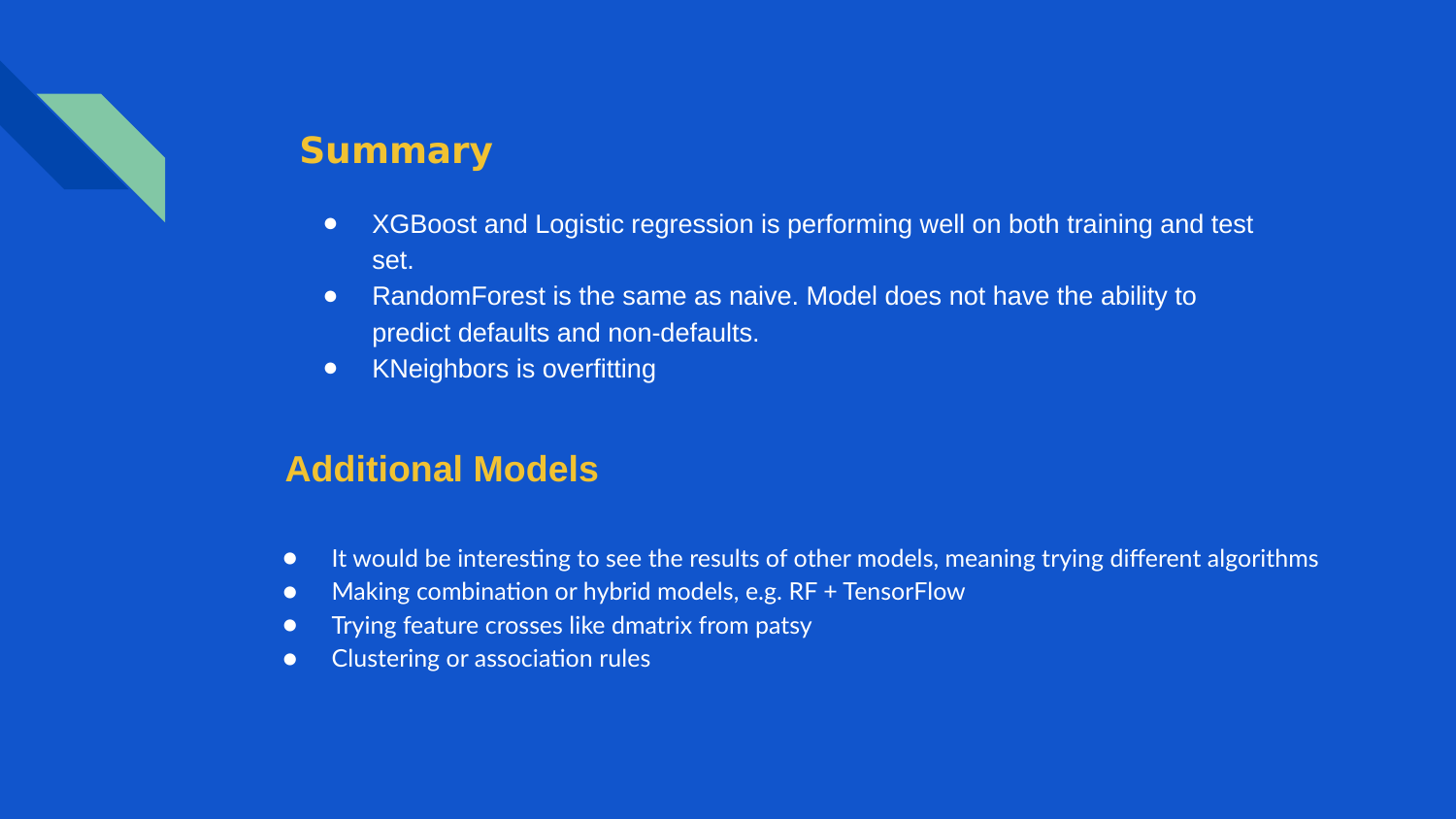

# Summary

XGBoost and Logistic regression is performing well on both training and test set.
RandomForest is the same as naive. Model does not have the ability to predict defaults and non-defaults.
KNeighbors is overfitting

Additional Models

It would be interesting to see the results of other models, meaning trying different algorithms
Making combination or hybrid models, e.g. RF + TensorFlow
Trying feature crosses like dmatrix from patsy
Clustering or association rules